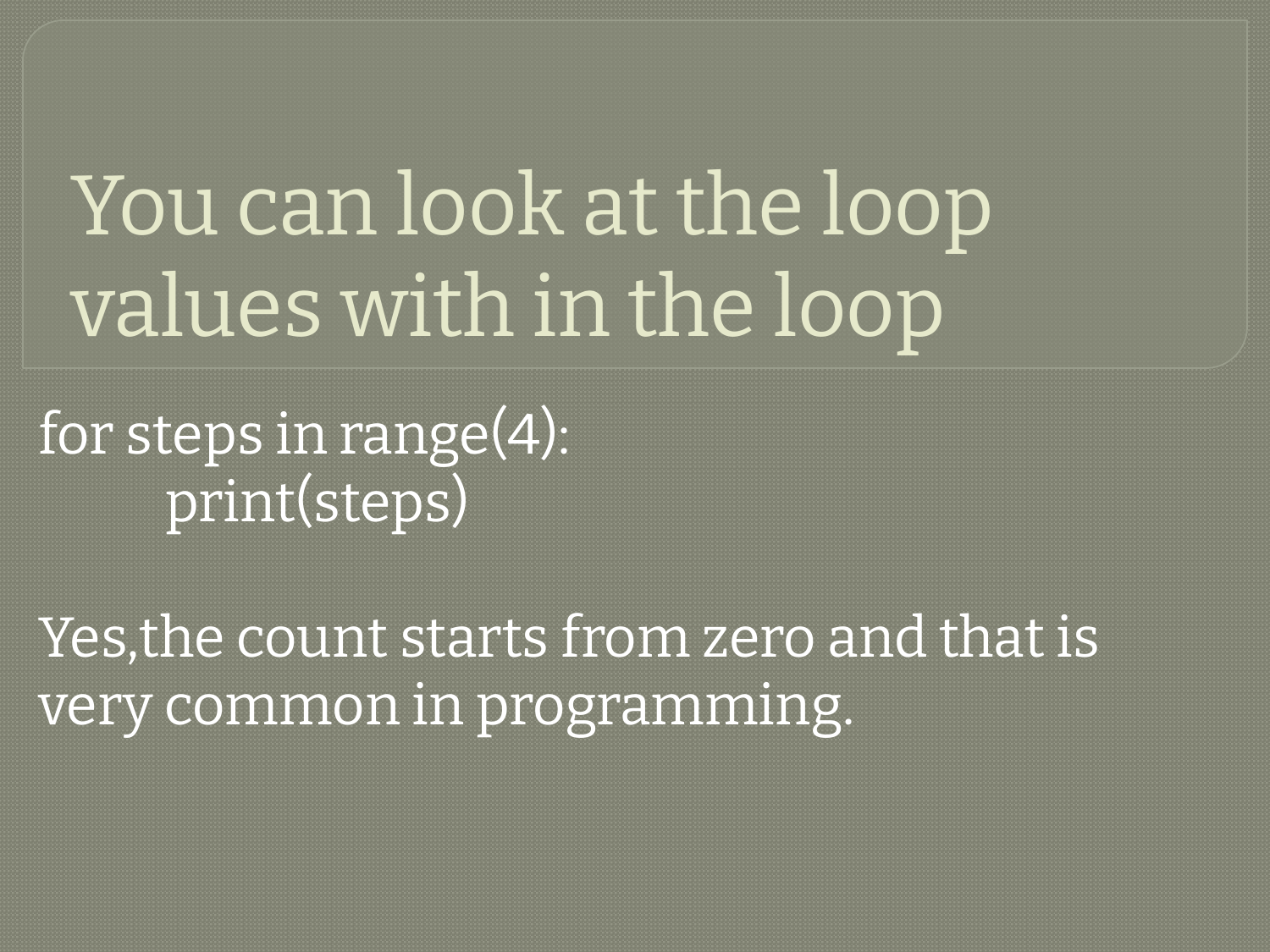

# You can look at the loop values with in the loop
for steps in range(4):
	print(steps)

Yes,the count starts from zero and that is very common in programming.